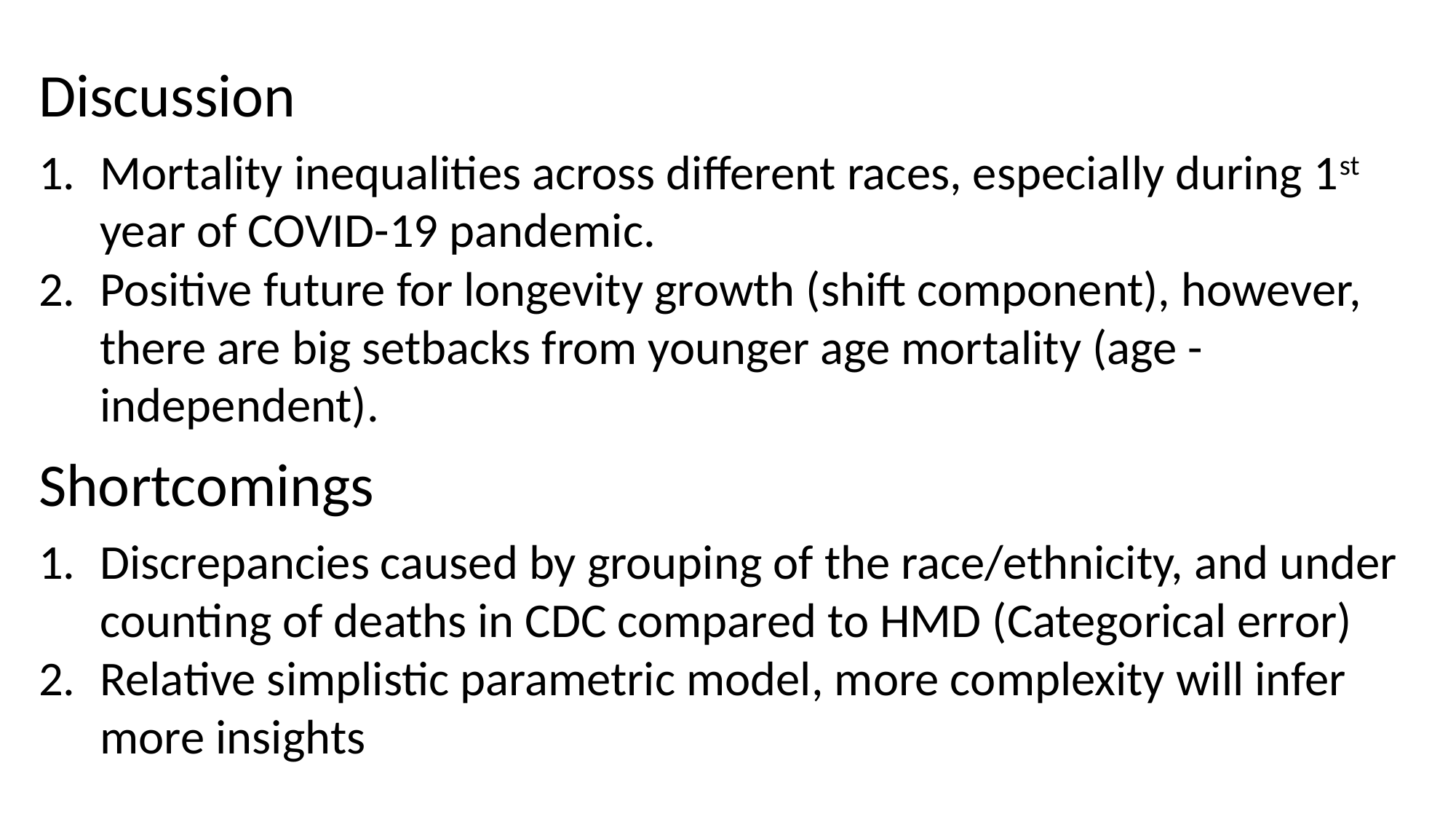

Discussion
Mortality inequalities across different races, especially during 1st year of COVID-19 pandemic.
Positive future for longevity growth (shift component), however, there are big setbacks from younger age mortality (age -independent).
Shortcomings
Discrepancies caused by grouping of the race/ethnicity, and under counting of deaths in CDC compared to HMD (Categorical error)
Relative simplistic parametric model, more complexity will infer more insights